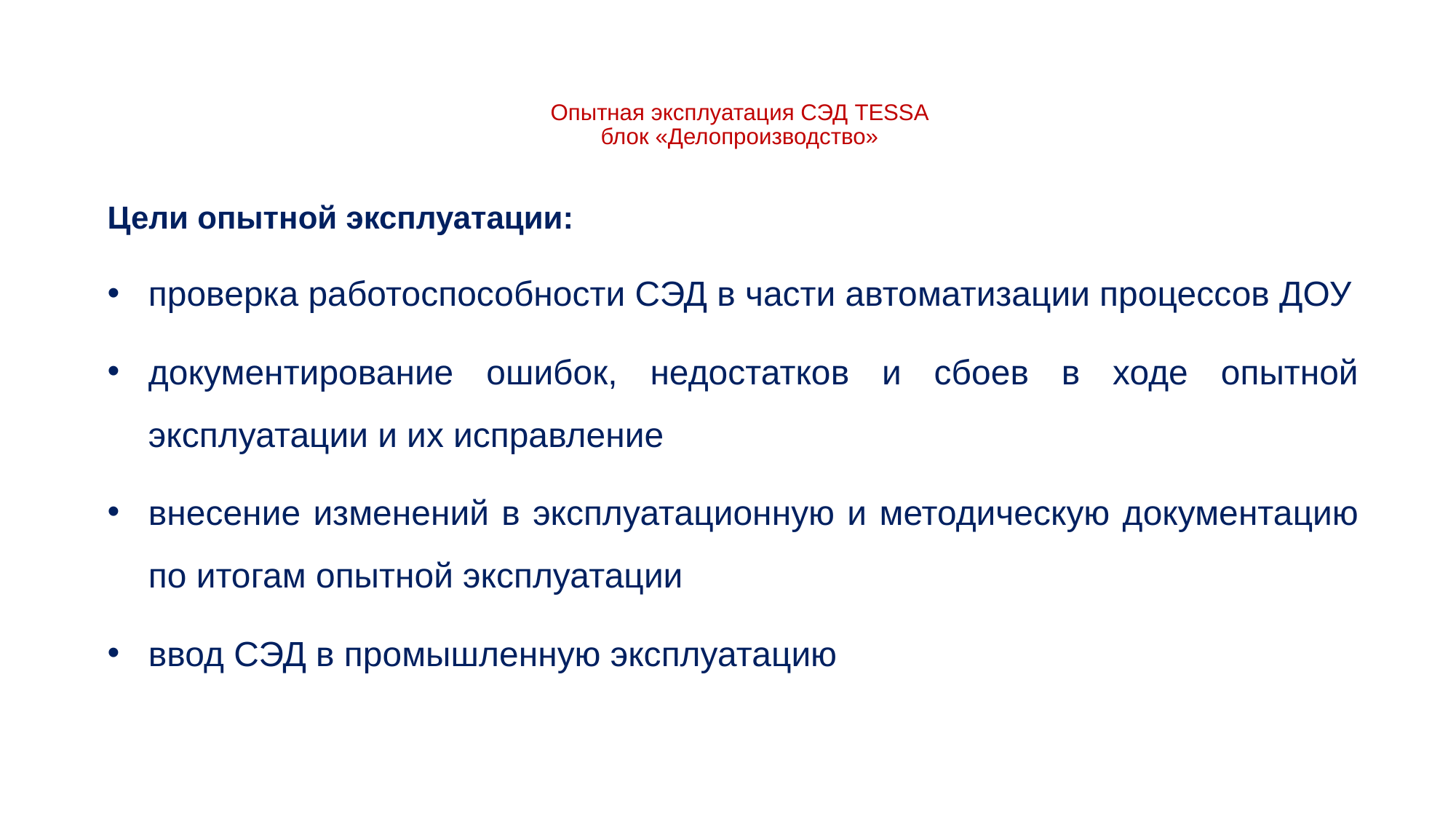

# Опытная эксплуатация СЭД TESSA блок «Делопроизводство»
Цели опытной эксплуатации:
проверка работоспособности СЭД в части автоматизации процессов ДОУ
документирование ошибок, недостатков и сбоев в ходе опытной эксплуатации и их исправление
внесение изменений в эксплуатационную и методическую документацию по итогам опытной эксплуатации
ввод СЭД в промышленную эксплуатацию